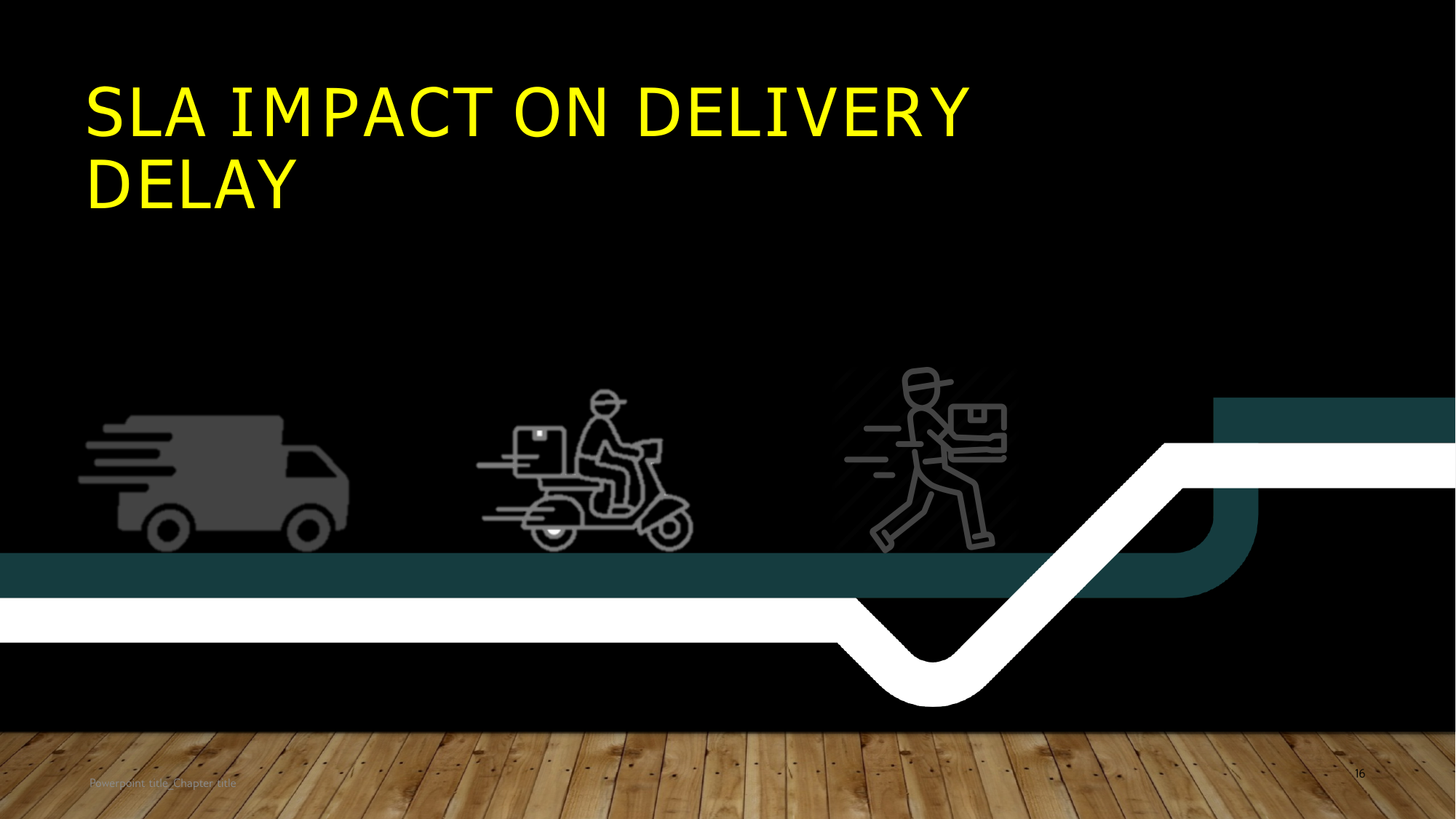

# SLA Impact on delivery delay
16
Powerpoint title_Chapter title